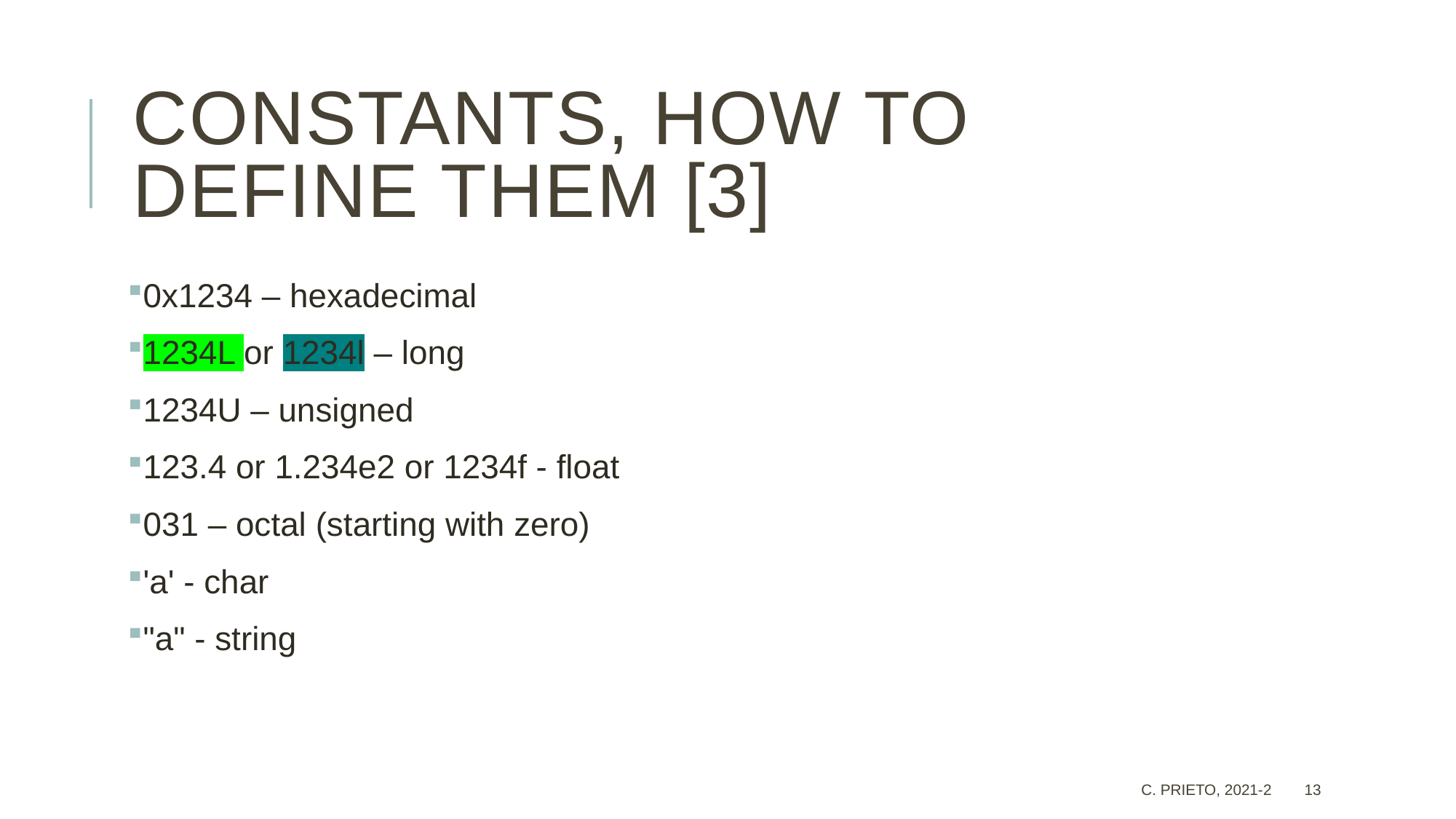

# Constants, how to define them [3]
0x1234 – hexadecimal
1234L or 1234l – long
1234U – unsigned
123.4 or 1.234e2 or 1234f - float
031 – octal (starting with zero)
'a' - char
"a" - string

C. Prieto, 2021-2
13